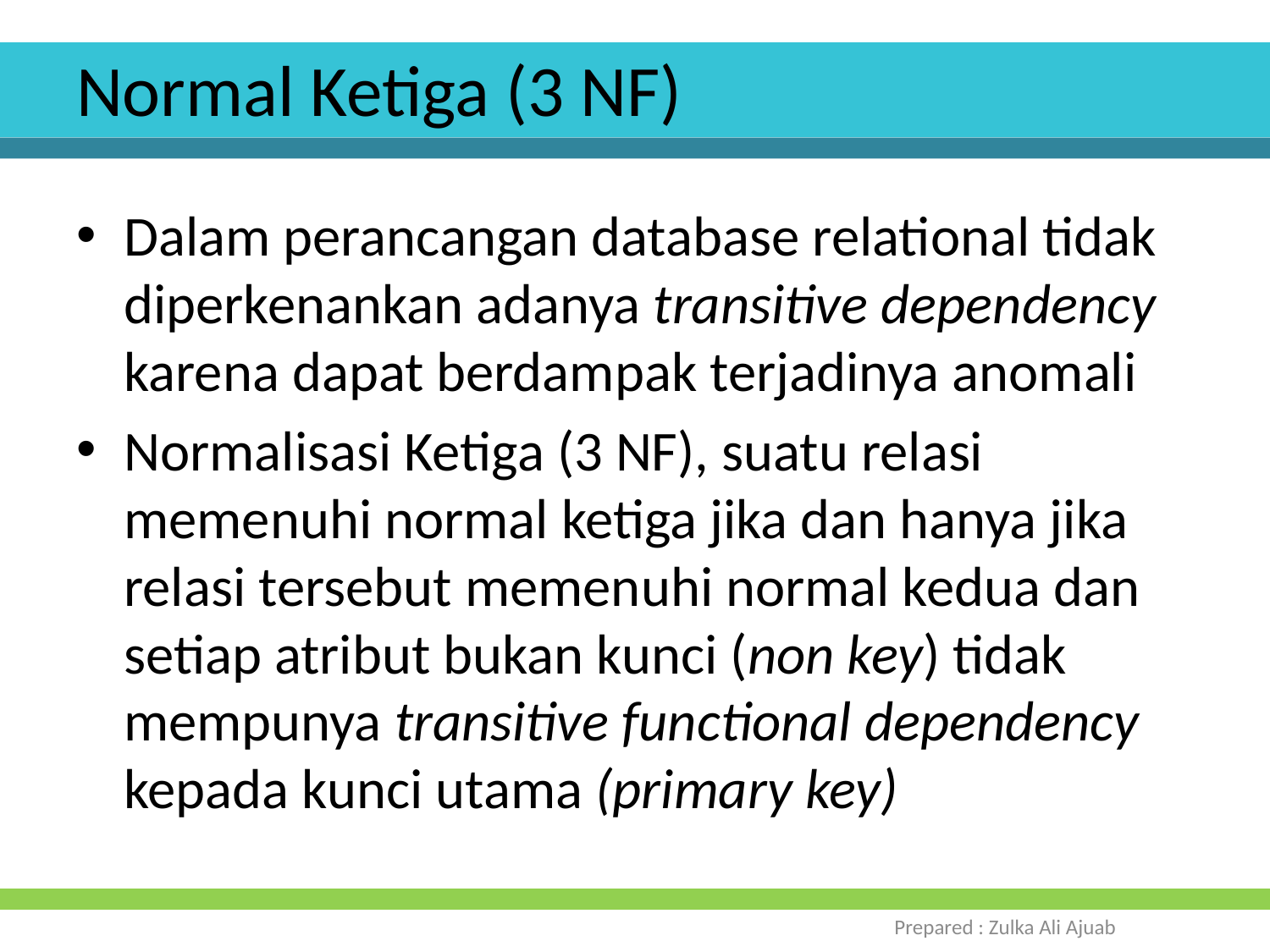

# Normal Ketiga (3 NF)
Dalam perancangan database relational tidak diperkenankan adanya transitive dependency karena dapat berdampak terjadinya anomali
Normalisasi Ketiga (3 NF), suatu relasi memenuhi normal ketiga jika dan hanya jika relasi tersebut memenuhi normal kedua dan setiap atribut bukan kunci (non key) tidak mempunya transitive functional dependency kepada kunci utama (primary key)